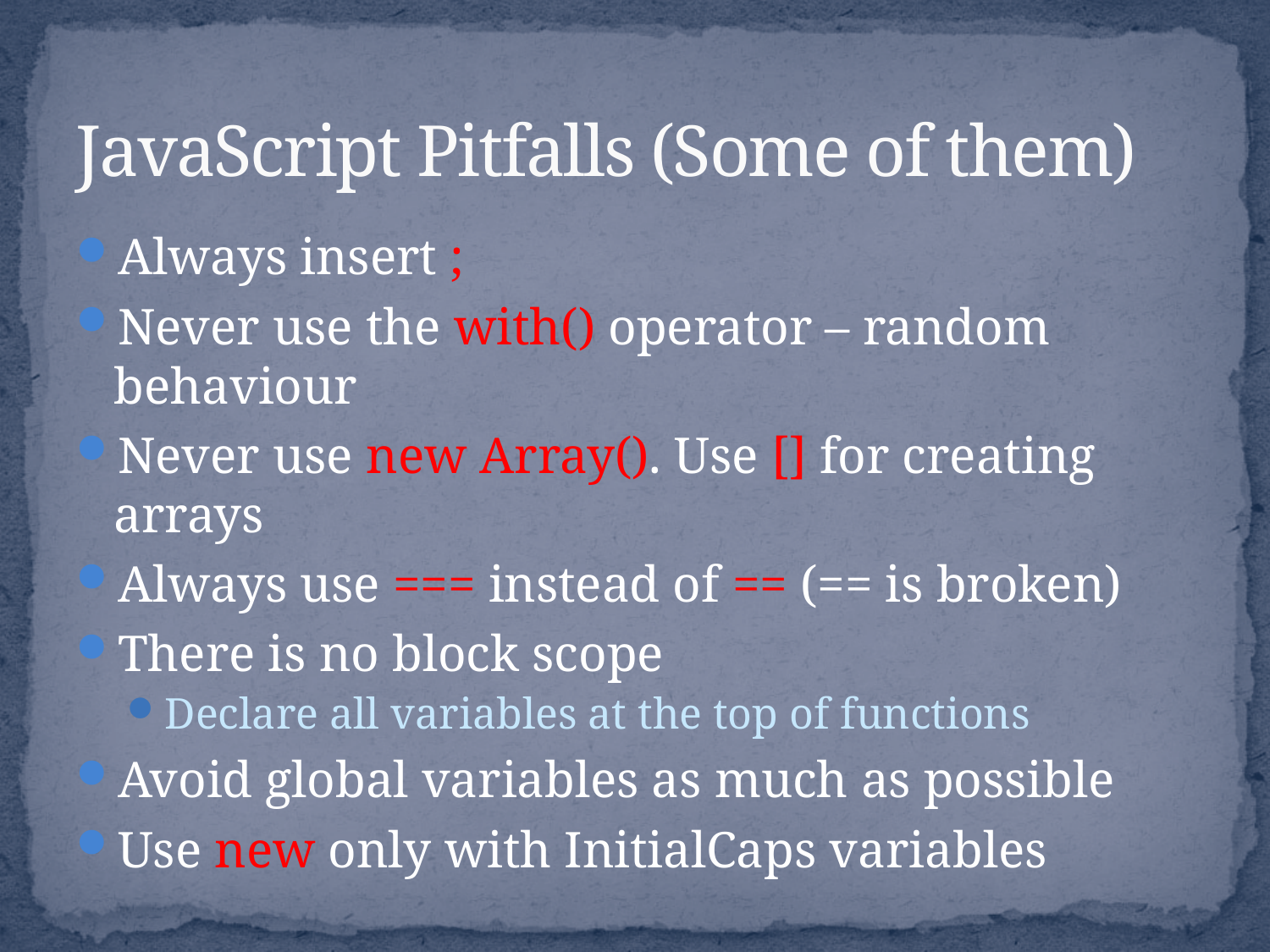

# JavaScript Pitfalls (Some of them)
Always insert ;
Never use the with() operator – random behaviour
Never use new Array(). Use [] for creating arrays
Always use === instead of == (== is broken)
There is no block scope
Declare all variables at the top of functions
Avoid global variables as much as possible
Use new only with InitialCaps variables